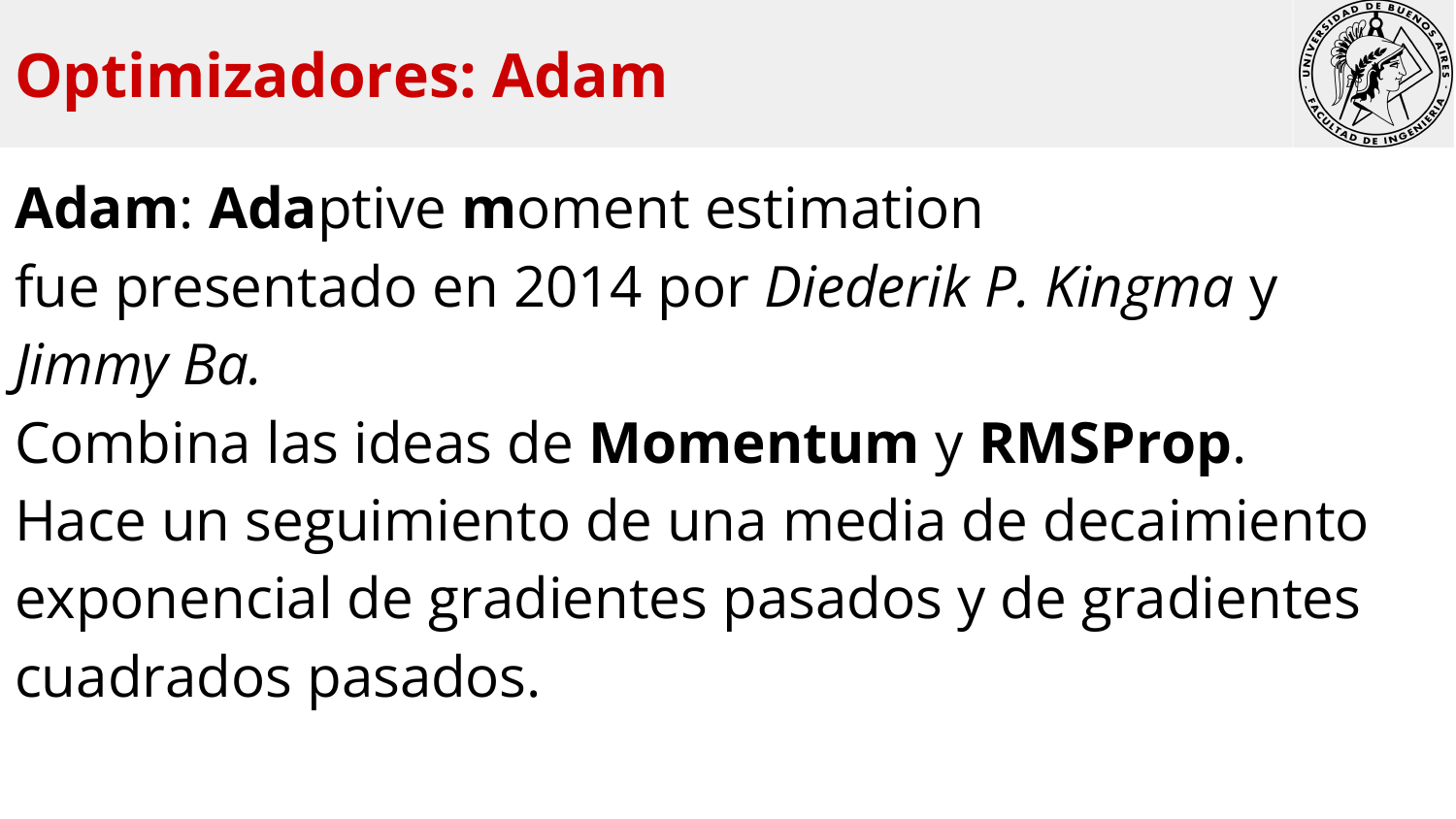

Optimizadores: Adam
Adam: Adaptive moment estimation
fue presentado en 2014 por Diederik P. Kingma y Jimmy Ba.
Combina las ideas de Momentum y RMSProp.
Hace un seguimiento de una media de decaimiento exponencial de gradientes pasados y de gradientes cuadrados pasados.